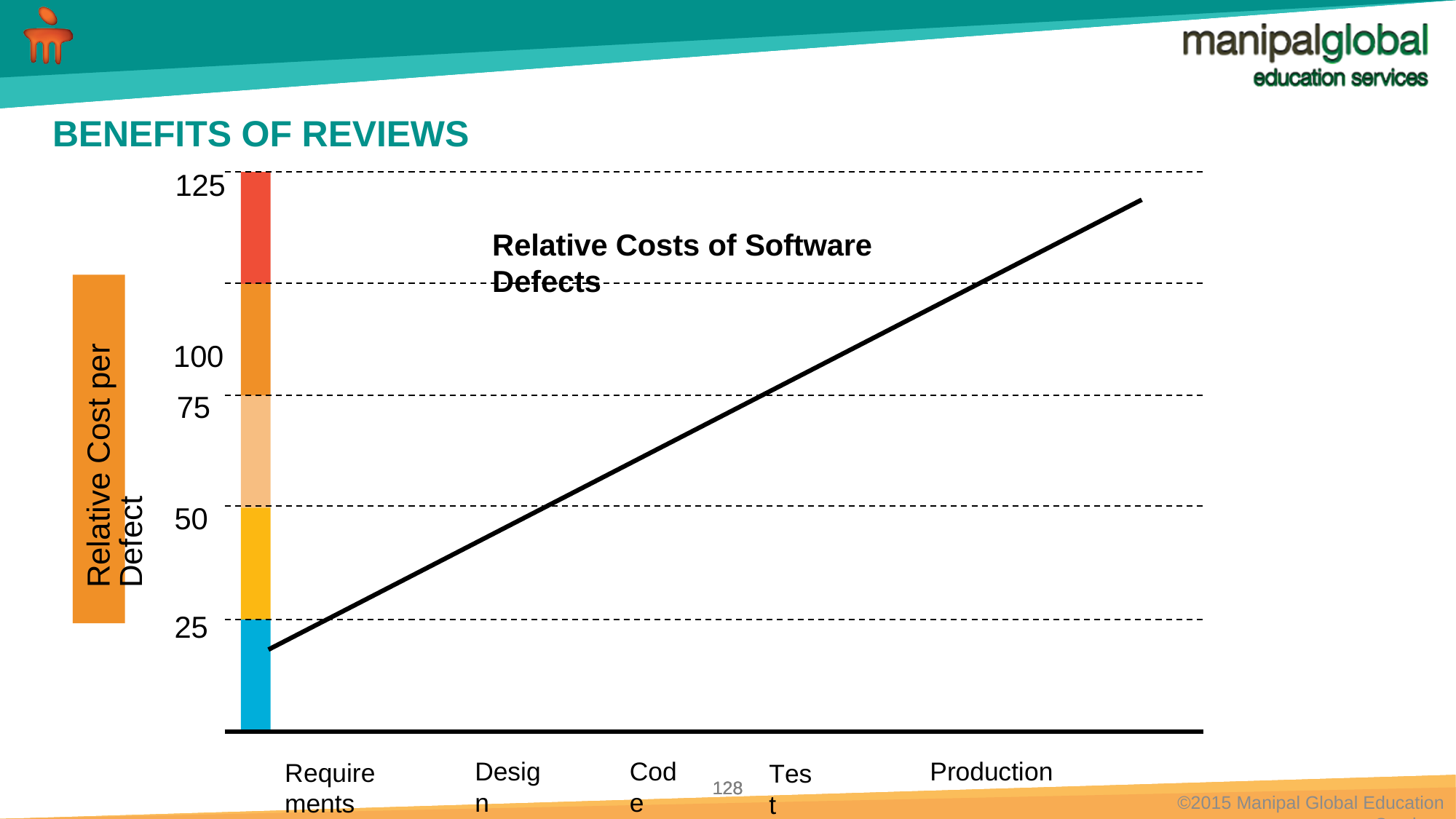

# BENEFITS OF REVIEWS
125
Relative Costs of Software Defects

100

Relative Cost per Defect

75

A
50

C
25

C

Design
Code
Production
Require ments
Test